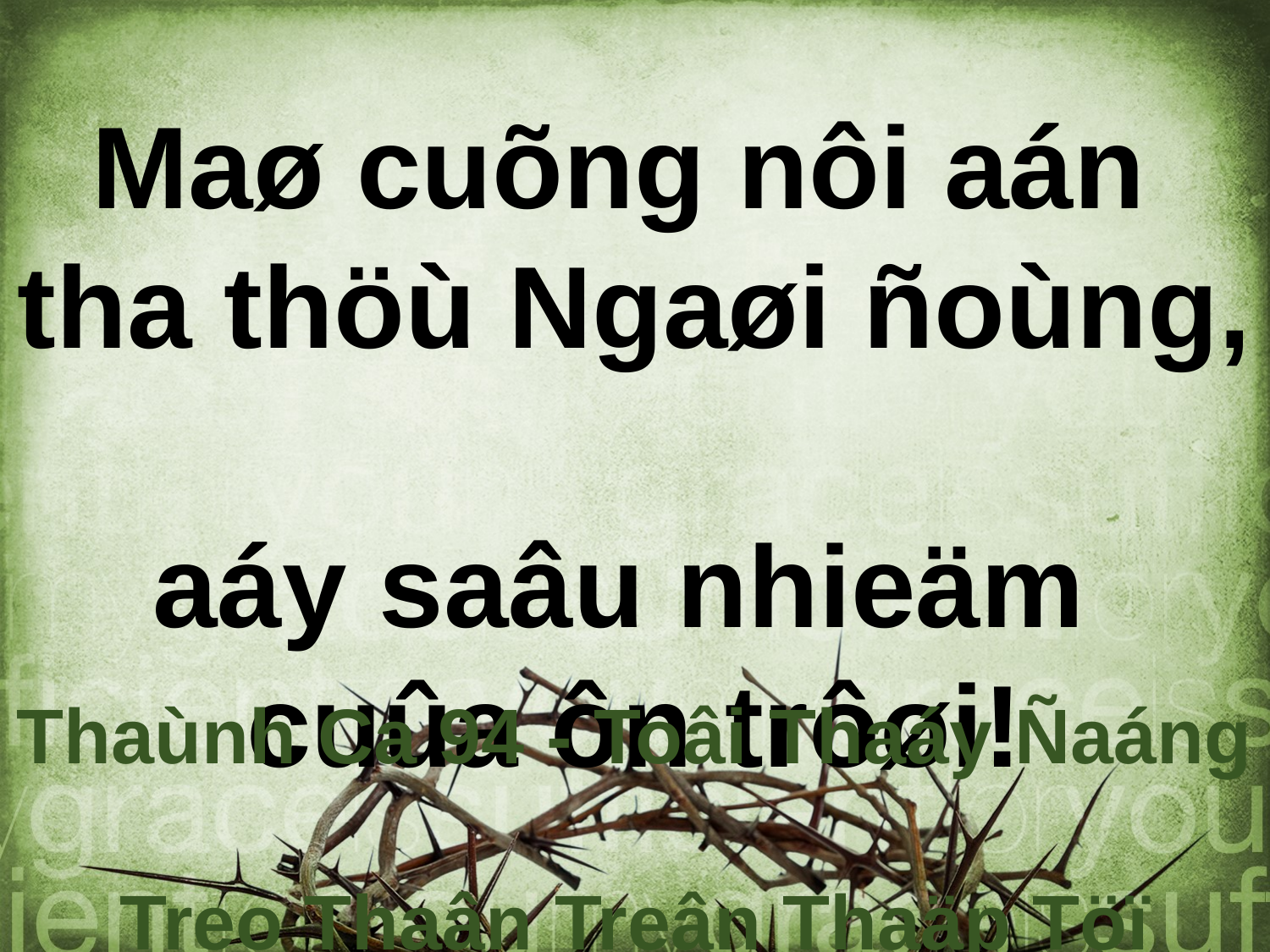

Maø cuõng nôi aán
tha thöù Ngaøi ñoùng,
aáy saâu nhieäm
cuûa ôn trôøi!
Thaùnh Ca 94 - Toâi Thaáy Ñaáng
Treo Thaân Treân Thaäp Töï